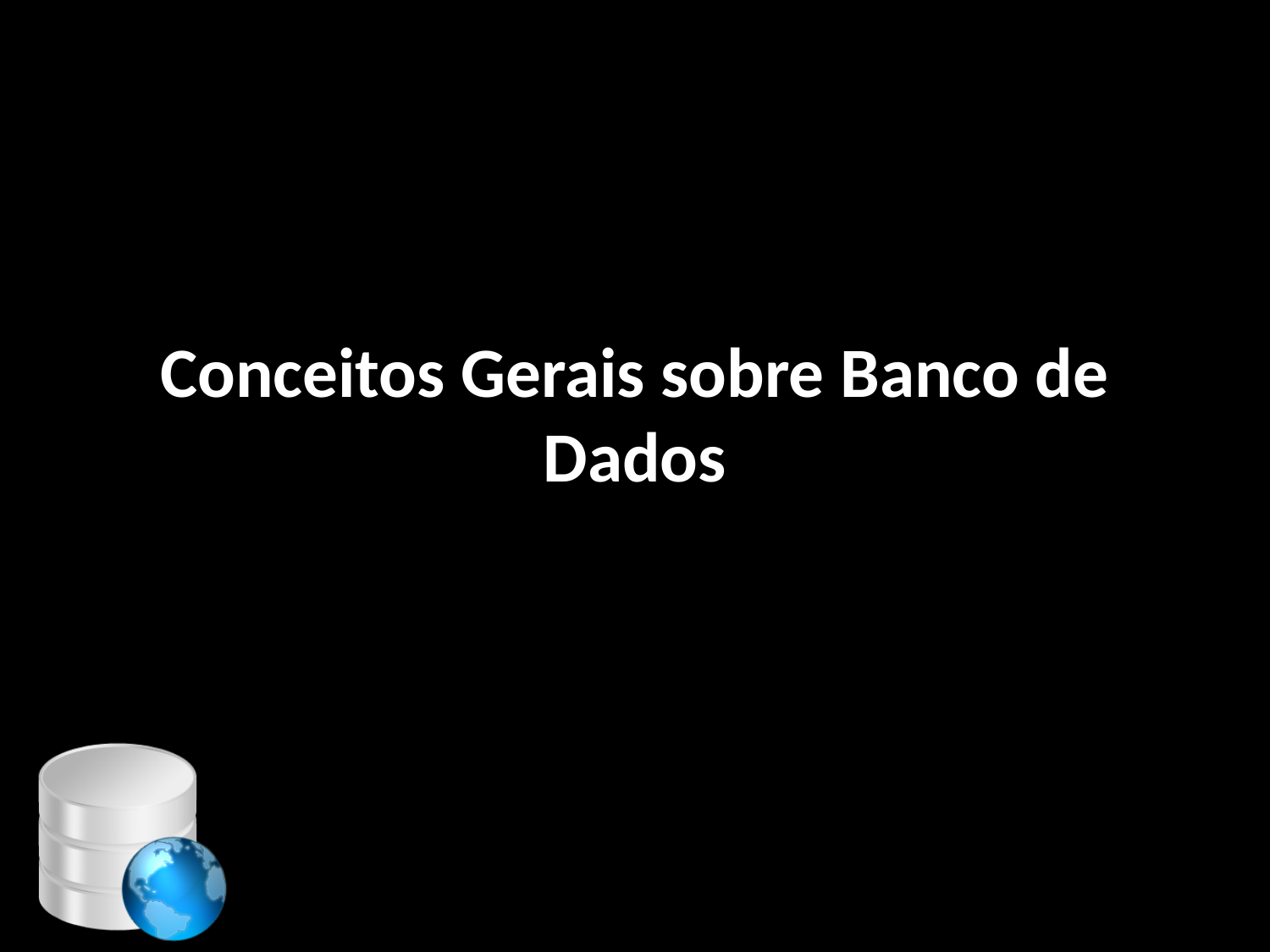

Conceitos Gerais sobre Banco de Dados

12